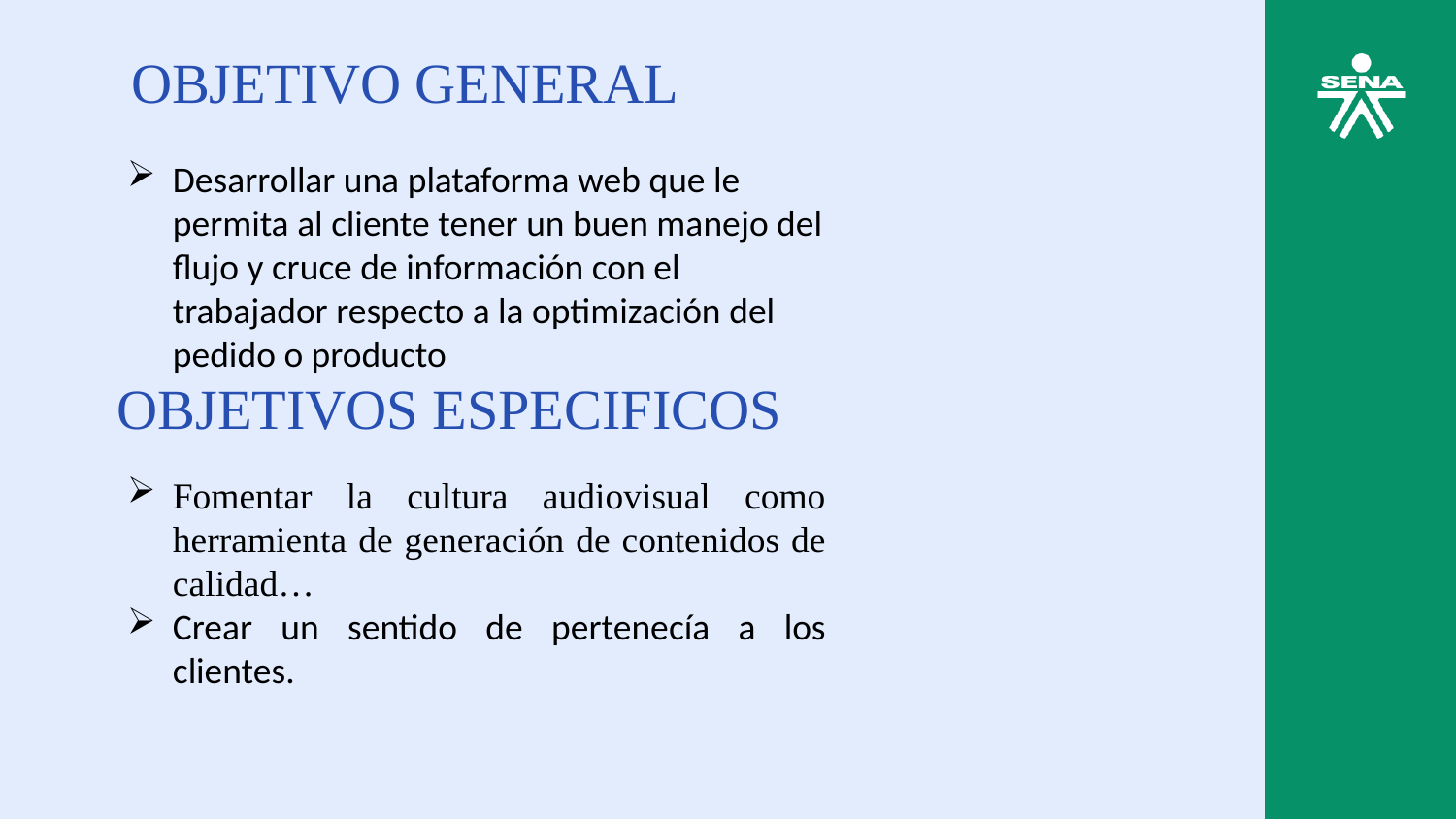

OBJETIVO GENERAL
Desarrollar una plataforma web que le permita al cliente tener un buen manejo del flujo y cruce de información con el trabajador respecto a la optimización del pedido o producto
OBJETIVOS ESPECIFICOS
Fomentar la cultura audiovisual como herramienta de generación de contenidos de calidad…
Crear un sentido de pertenecía a los clientes.